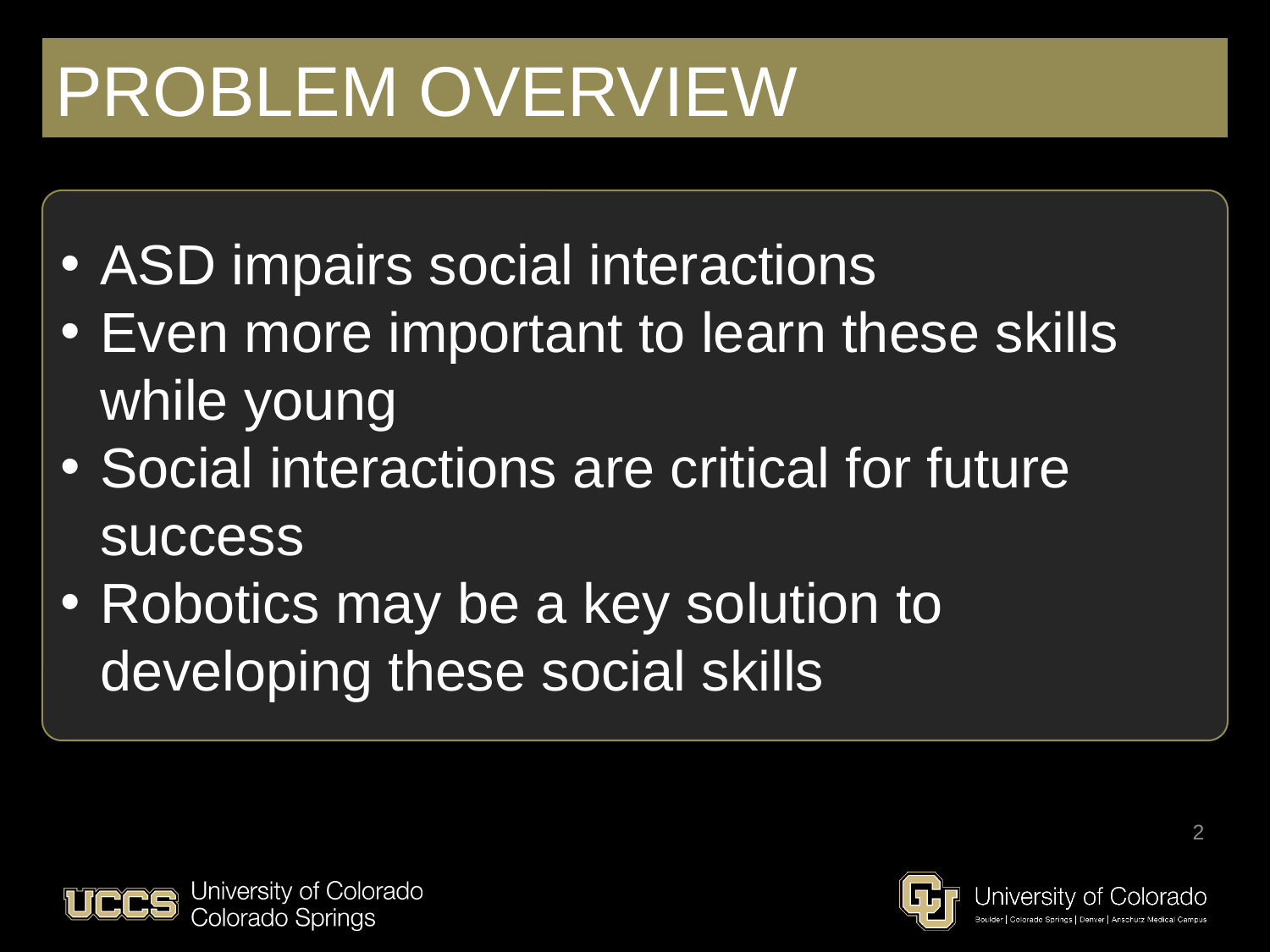

# PROBLEM OVERVIEW
ASD impairs social interactions
Even more important to learn these skills while young
Social interactions are critical for future success
Robotics may be a key solution to developing these social skills
2